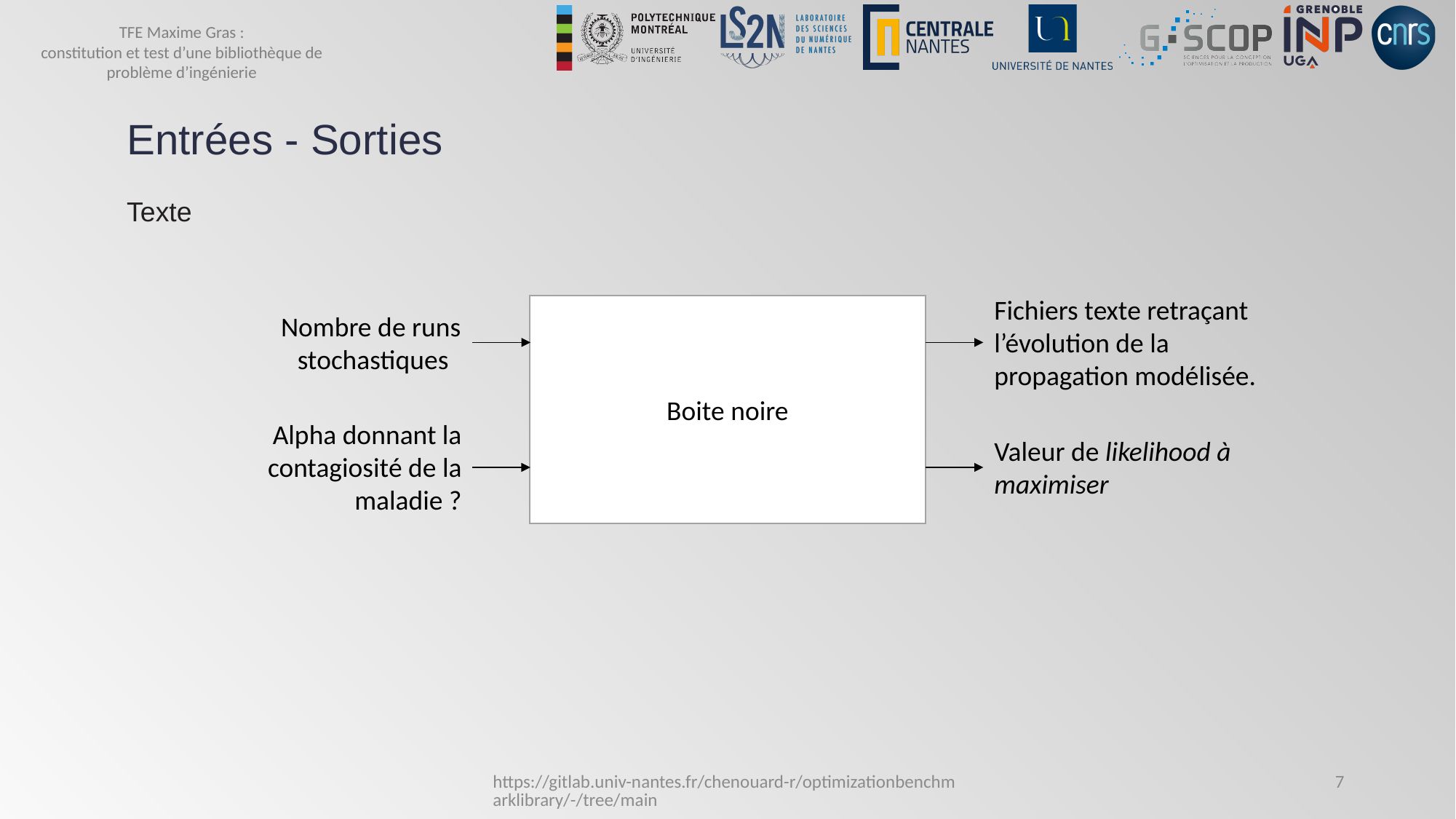

# Entrées - Sorties
Texte
Fichiers texte retraçant l’évolution de la propagation modélisée.
Boite noire
Nombre de runs stochastiques
Alpha donnant la contagiosité de la maladie ?
Valeur de likelihood à maximiser
https://gitlab.univ-nantes.fr/chenouard-r/optimizationbenchmarklibrary/-/tree/main
7